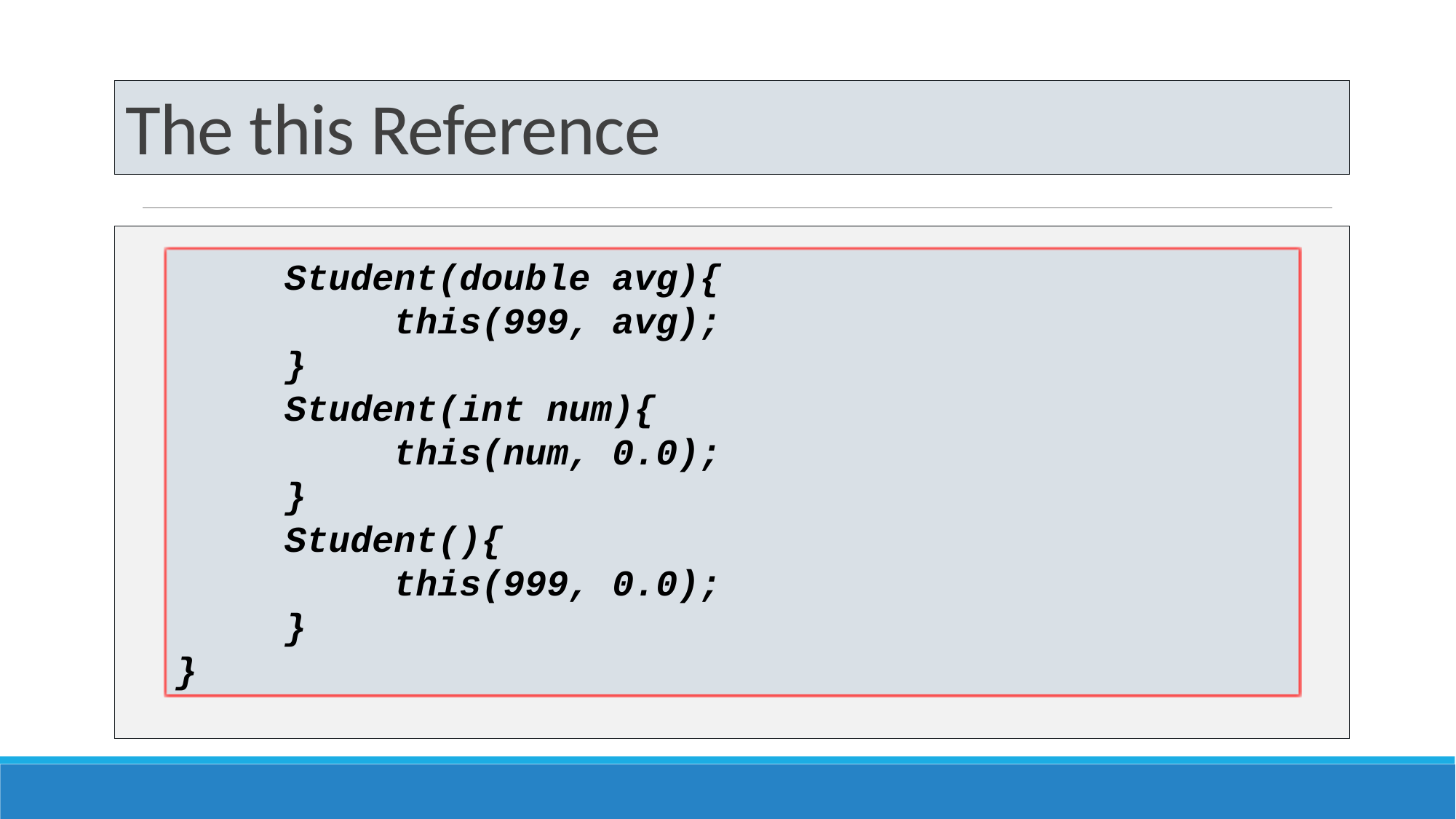

# The this Reference

	Student(double avg){
		this(999, avg);
	}
	Student(int num){
		this(num, 0.0);
	}
	Student(){
		this(999, 0.0);
	}
}